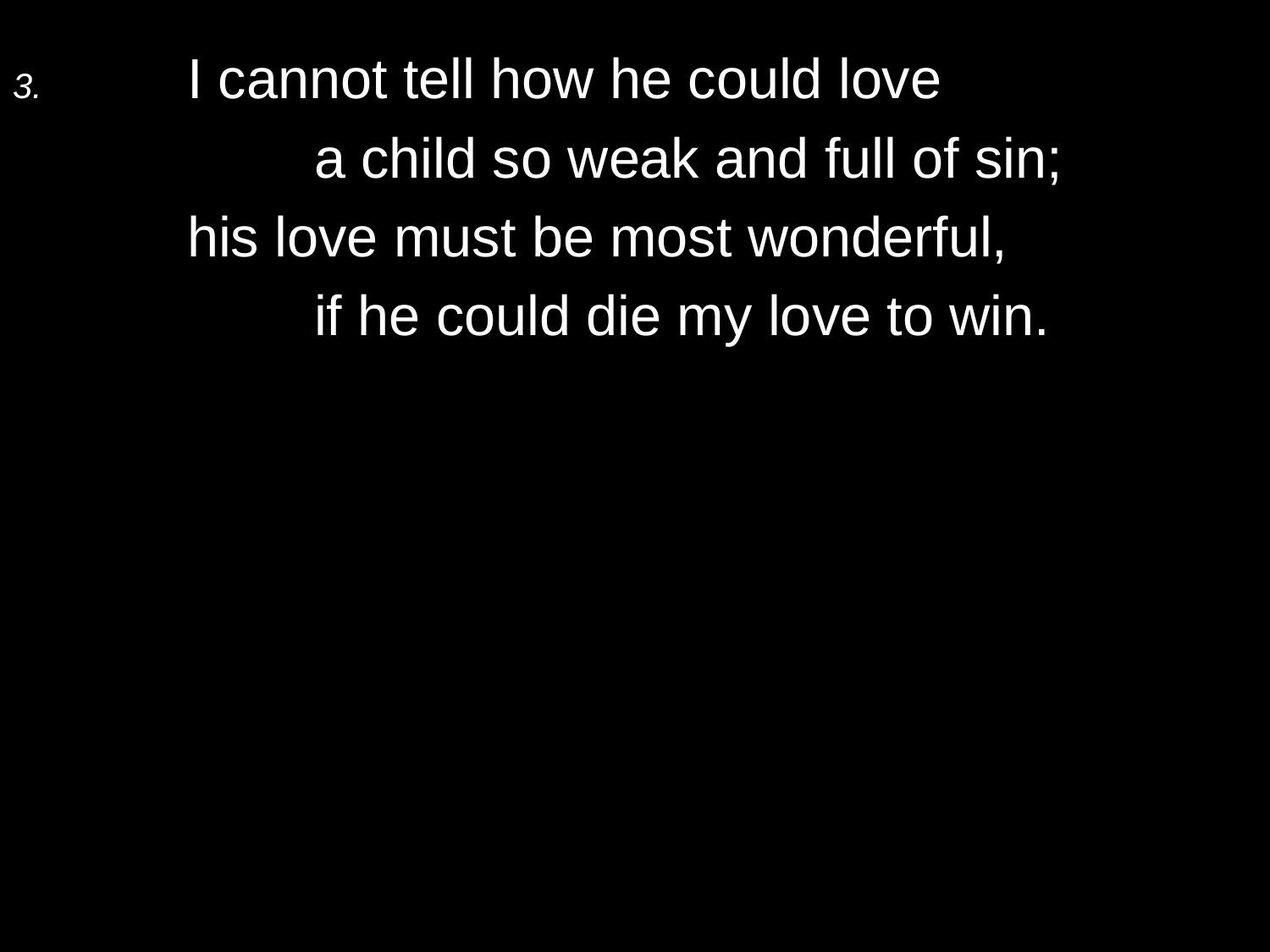

3.	I cannot tell how he could love
		a child so weak and full of sin;
	his love must be most wonderful,
		if he could die my love to win.